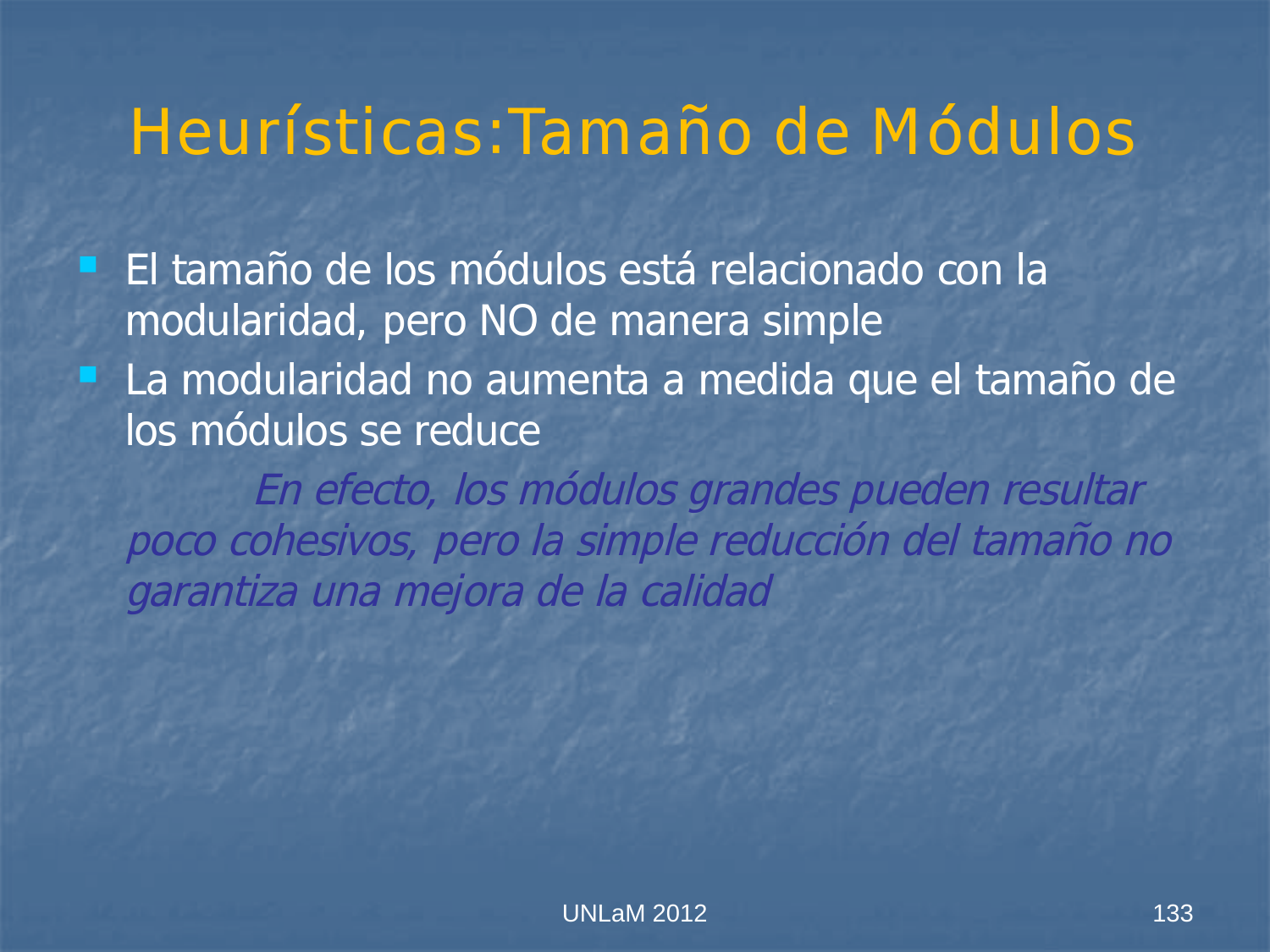

# Heurísticas:Tamaño de Módulos
El tamaño de los módulos está relacionado con la modularidad, pero NO de manera simple
La modularidad no aumenta a medida que el tamaño de los módulos se reduce
		En efecto, los módulos grandes pueden resultar poco cohesivos, pero la simple reducción del tamaño no garantiza una mejora de la calidad

UNLaM 2012
133